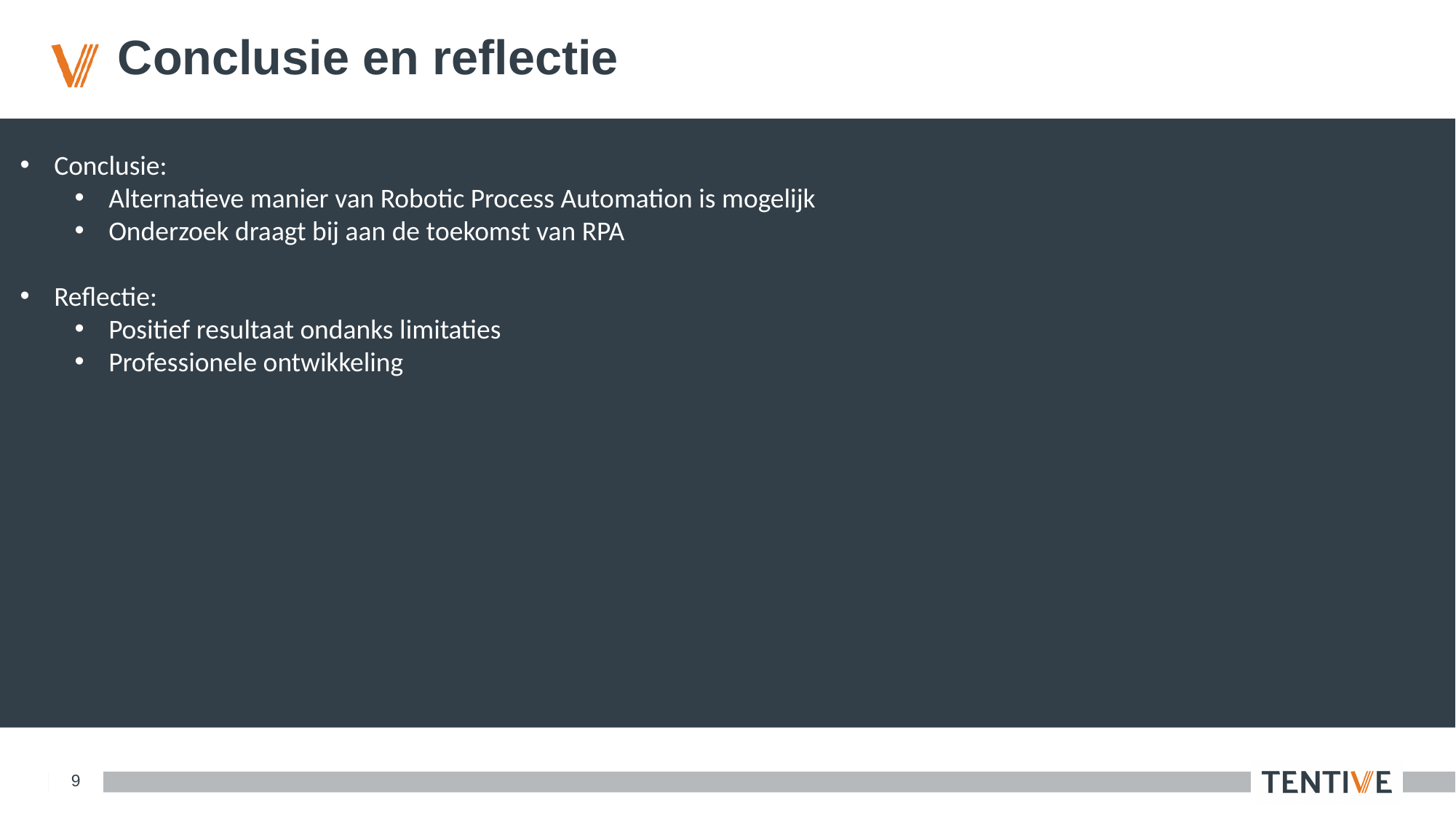

# Conclusie en reflectie
Conclusie:
Alternatieve manier van Robotic Process Automation is mogelijk
Onderzoek draagt bij aan de toekomst van RPA

Reflectie:
Positief resultaat ondanks limitaties
Professionele ontwikkeling